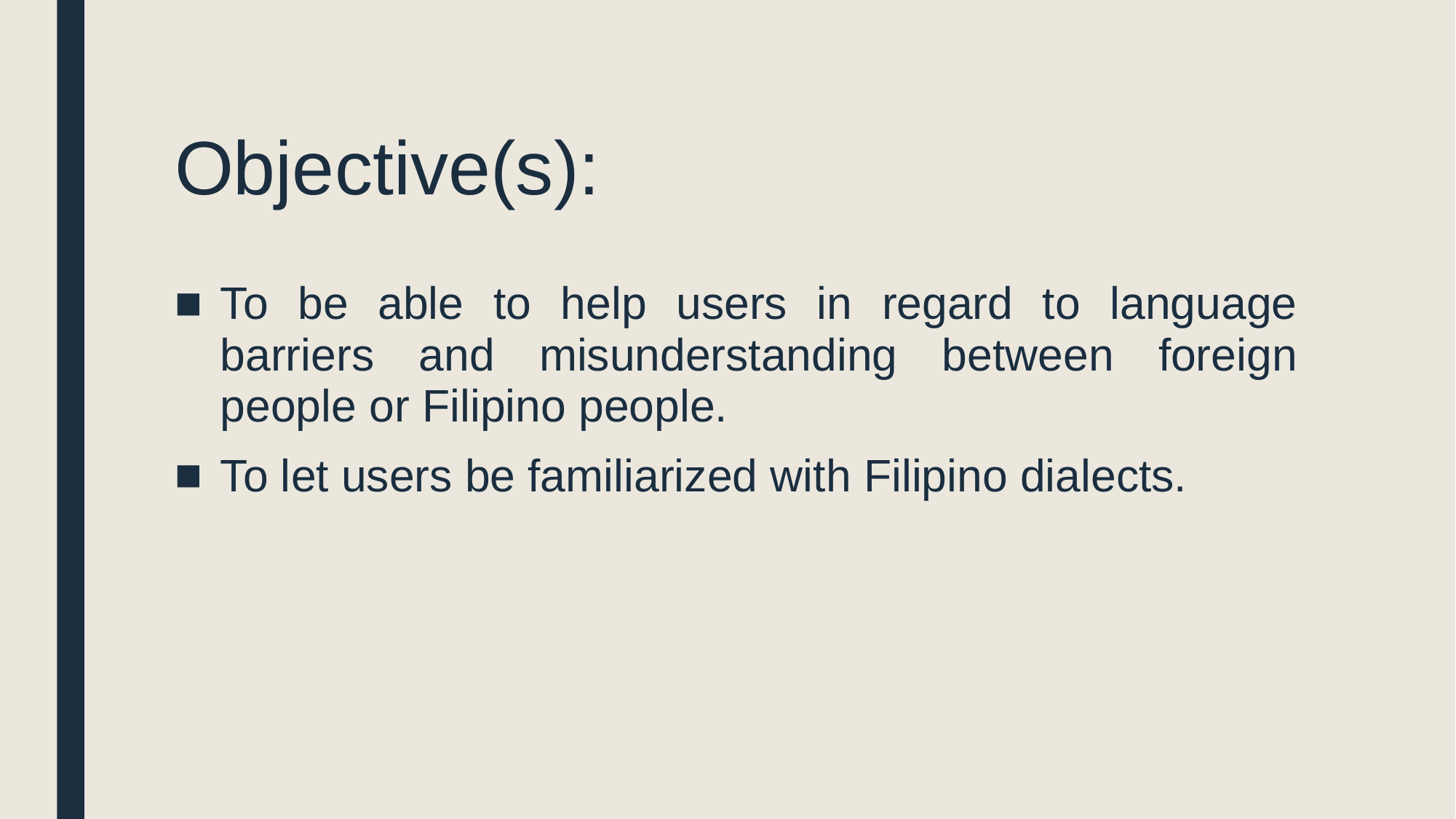

# Objective(s):
To be able to help users in regard to language barriers and misunderstanding between foreign people or Filipino people.
To let users be familiarized with Filipino dialects.